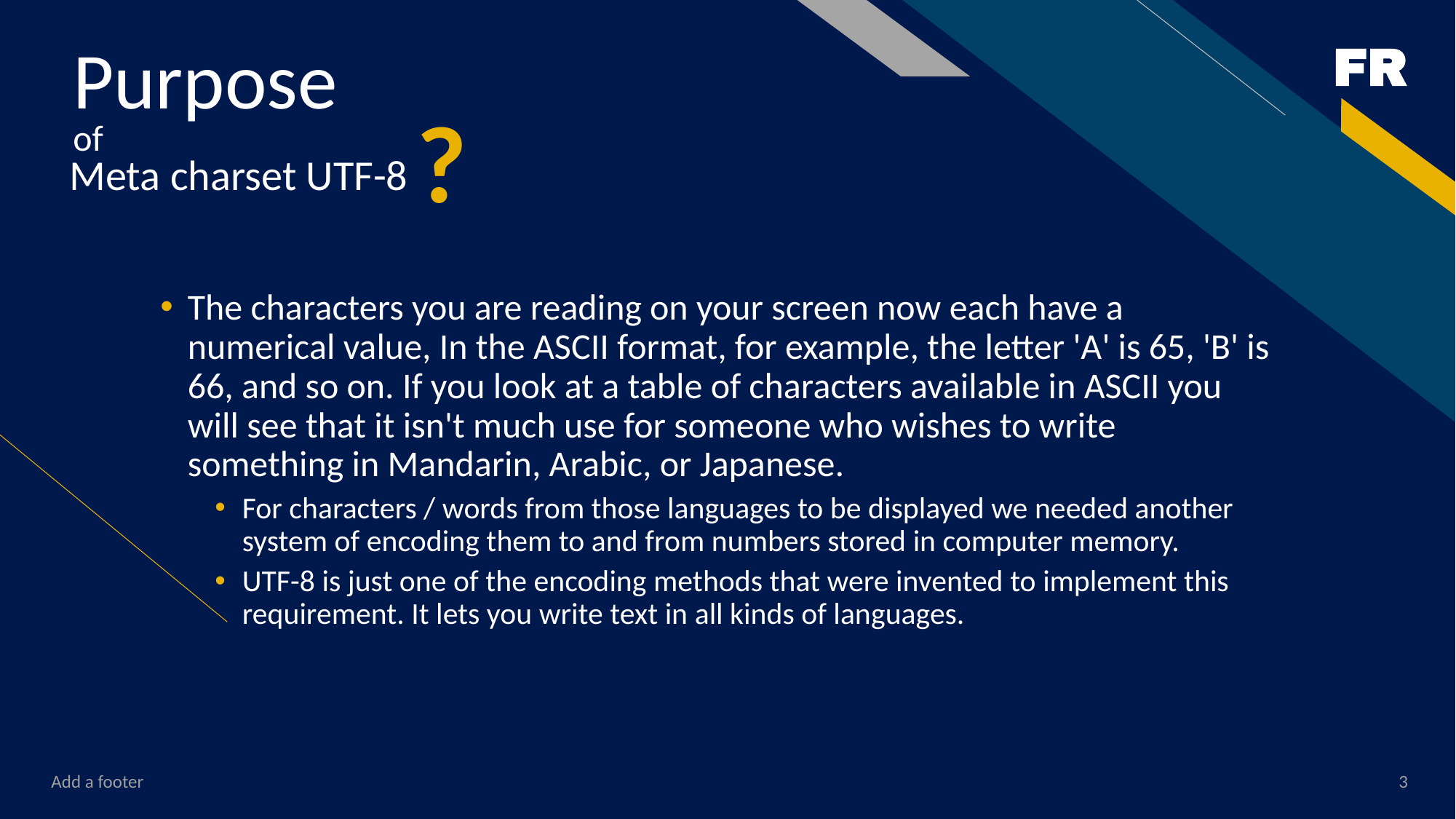

# Purpose
?
of
Meta charset UTF-8

The characters you are reading on your screen now each have a numerical value, In the ASCII format, for example, the letter 'A' is 65, 'B' is 66, and so on. If you look at a table of characters available in ASCII you will see that it isn't much use for someone who wishes to write something in Mandarin, Arabic, or Japanese.
For characters / words from those languages to be displayed we needed another system of encoding them to and from numbers stored in computer memory.
UTF-8 is just one of the encoding methods that were invented to implement this requirement. It lets you write text in all kinds of languages.
Add a footer
3